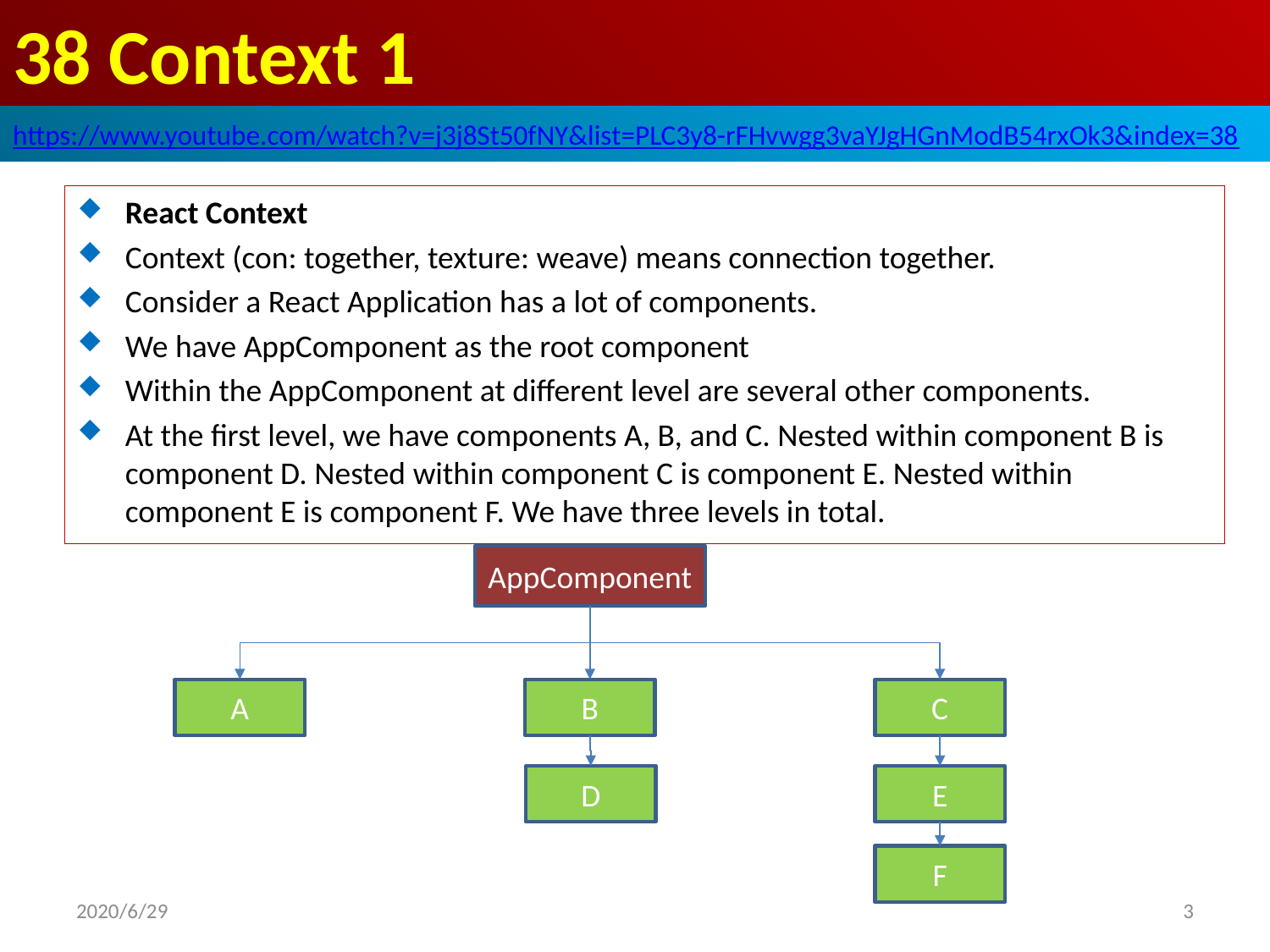

# 38 Context 1
https://www.youtube.com/watch?v=j3j8St50fNY&list=PLC3y8-rFHvwgg3vaYJgHGnModB54rxOk3&index=38
React Context
Context (con: together, texture: weave) means connection together.
Consider a React Application has a lot of components.
We have AppComponent as the root component
Within the AppComponent at different level are several other components.
At the first level, we have components A, B, and C. Nested within component B is component D. Nested within component C is component E. Nested within component E is component F. We have three levels in total.
AppComponent
A
B
C
D
E
F
2020/6/29
3